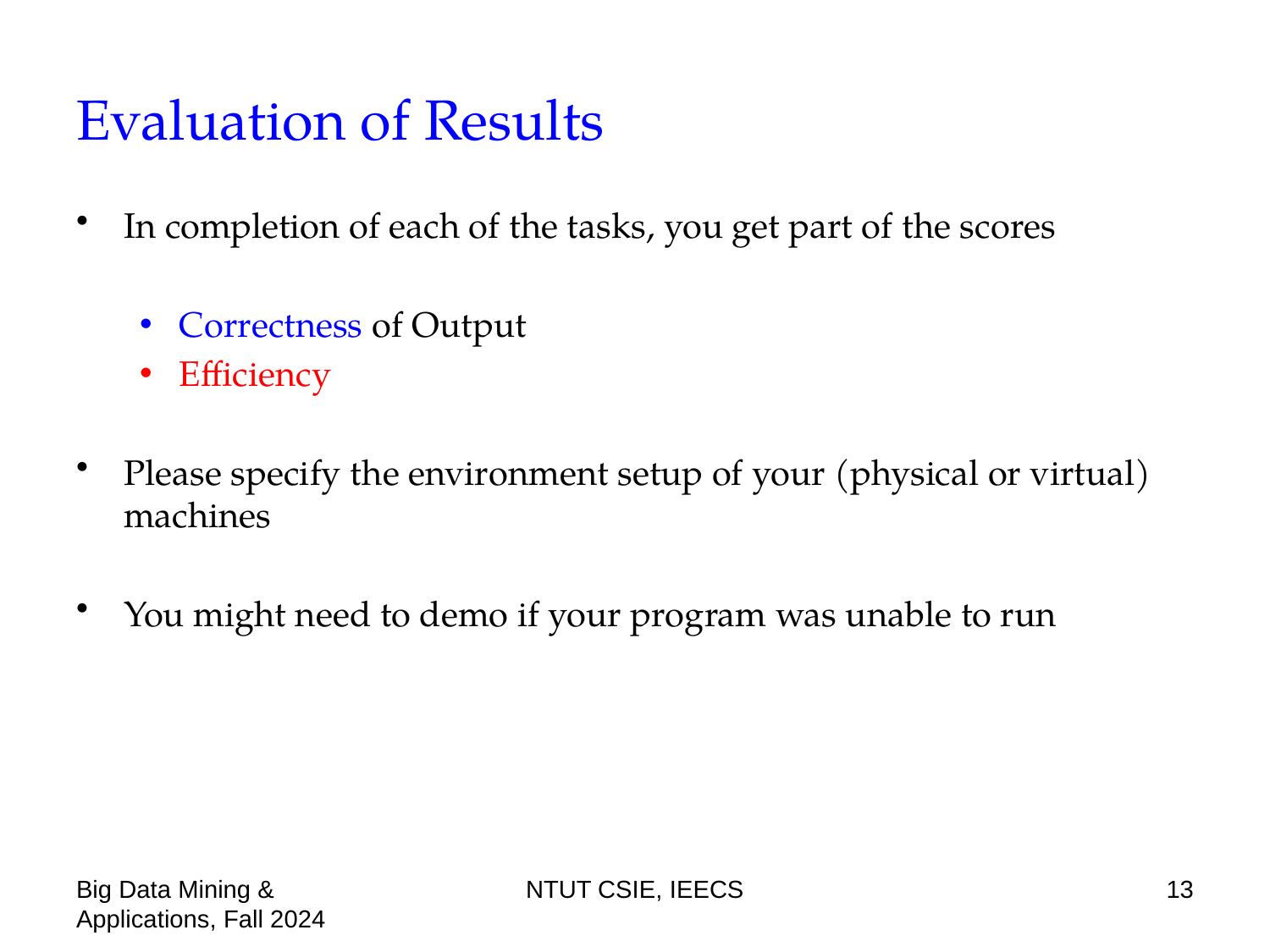

# Evaluation of Results
In completion of each of the tasks, you get part of the scores

Correctness of Output
Efficiency

Please specify the environment setup of your (physical or virtual) machines

You might need to demo if your program was unable to run

Big Data Mining & Applications, Fall 2024
NTUT CSIE, IEECS
13